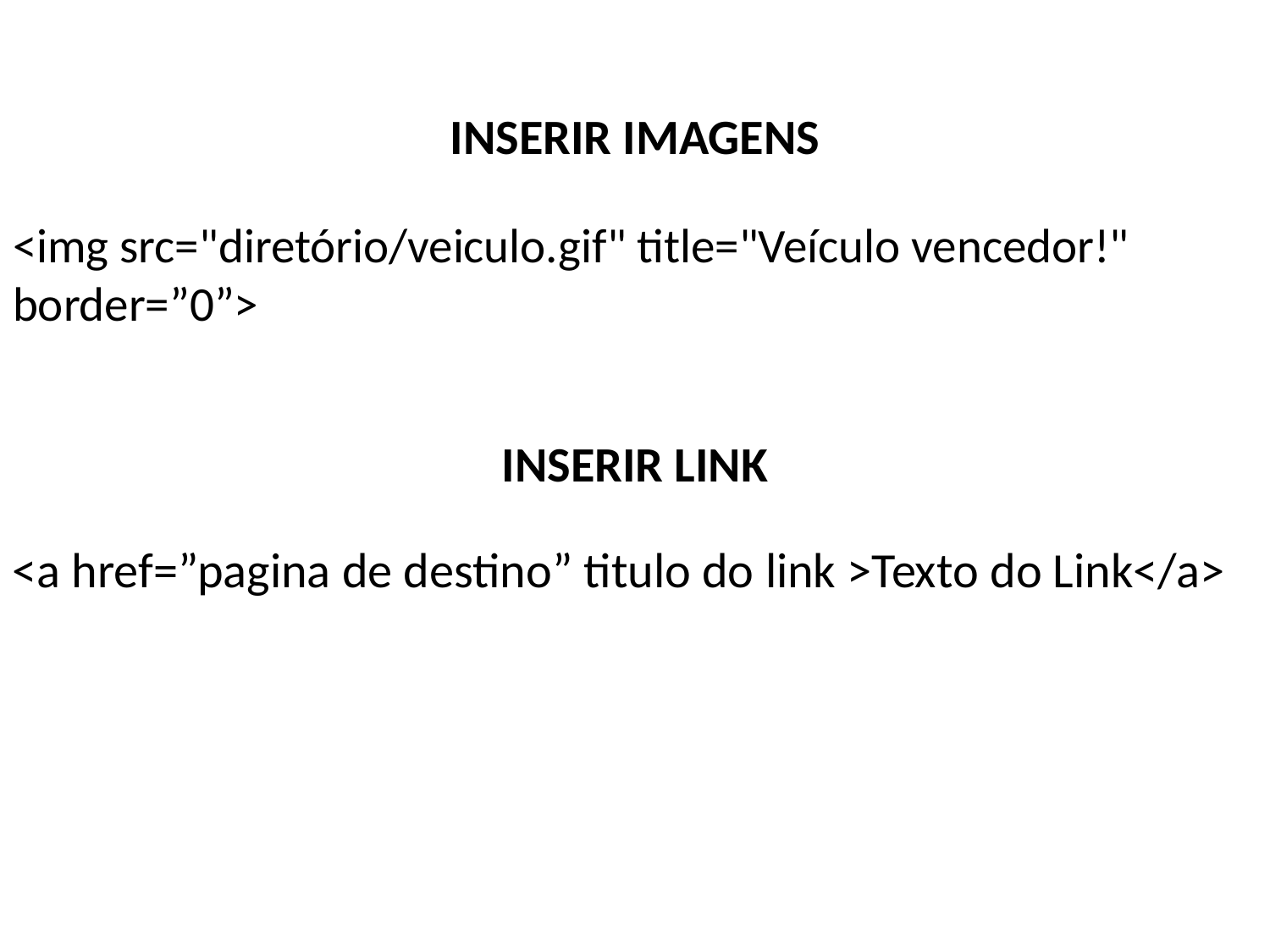

INSERIR IMAGENS

<img src="diretório/veiculo.gif" title="Veículo vencedor!" border=”0”>
INSERIR LINK

<a href=”pagina de destino” titulo do link >Texto do Link</a>